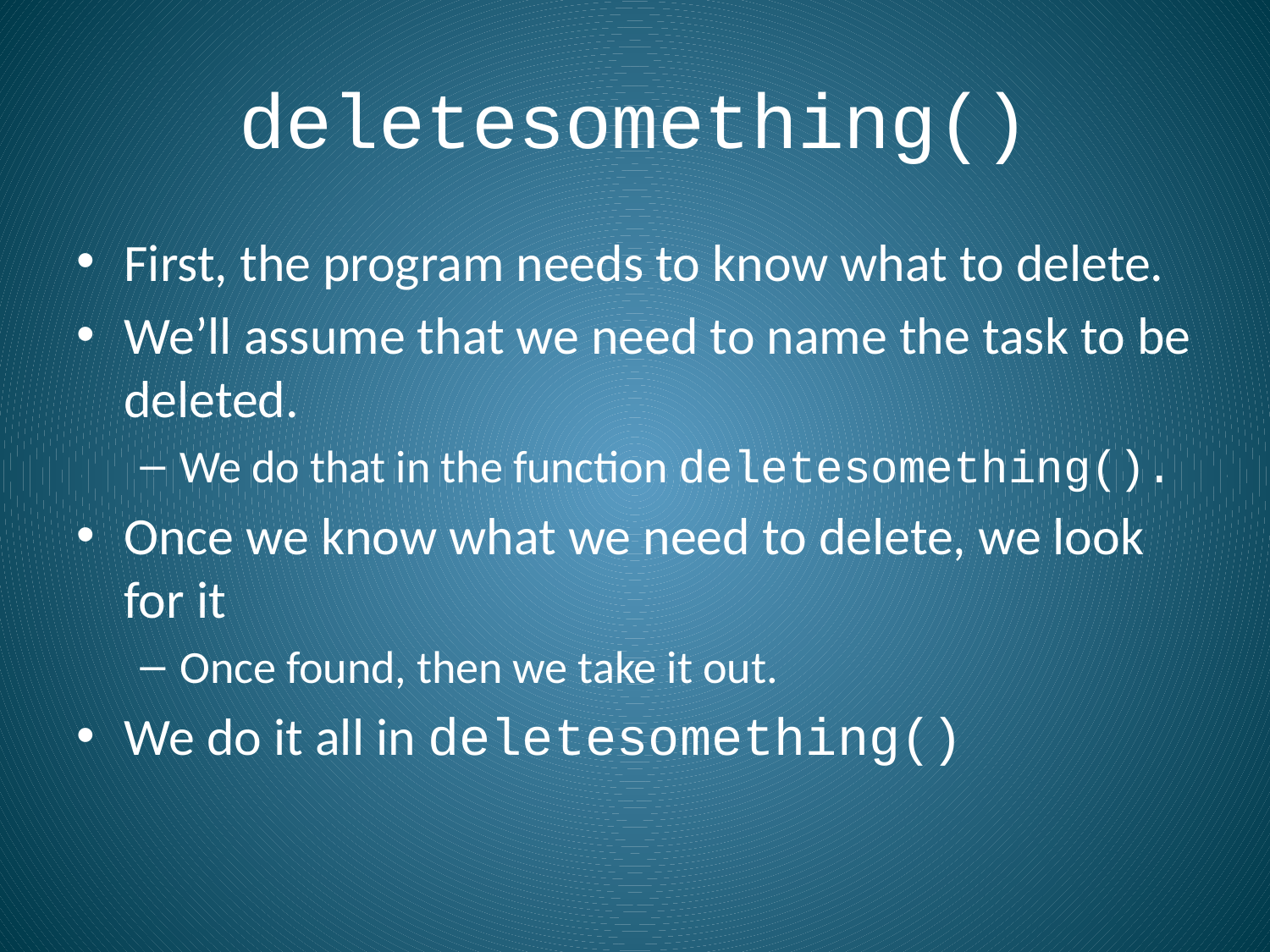

# deletesomething()
First, the program needs to know what to delete.
We’ll assume that we need to name the task to be deleted.
We do that in the function deletesomething().
Once we know what we need to delete, we look for it
Once found, then we take it out.
We do it all in deletesomething()